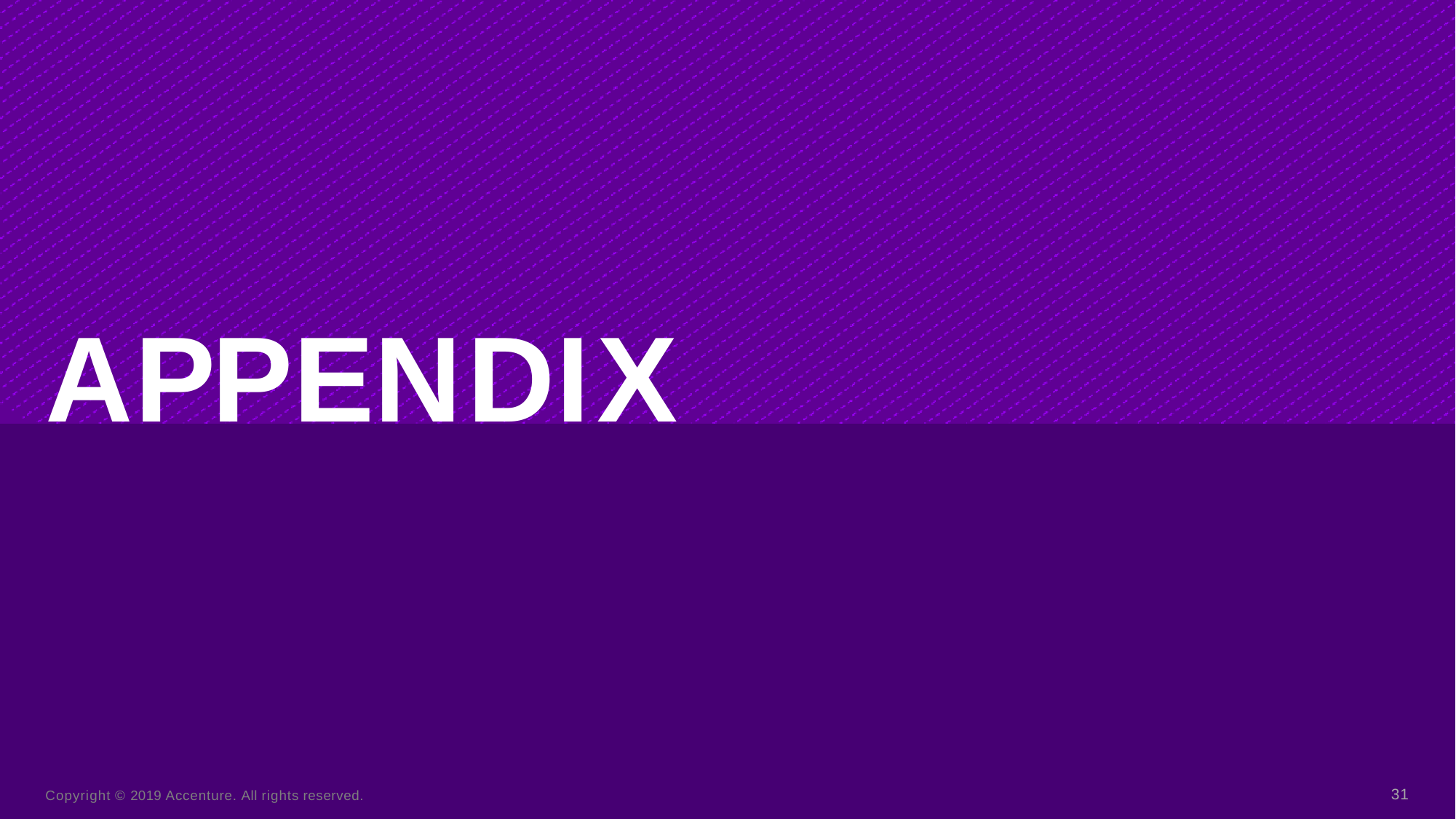

# APPENDIX
31
Copyright © 2019 Accenture. All rights reserved.